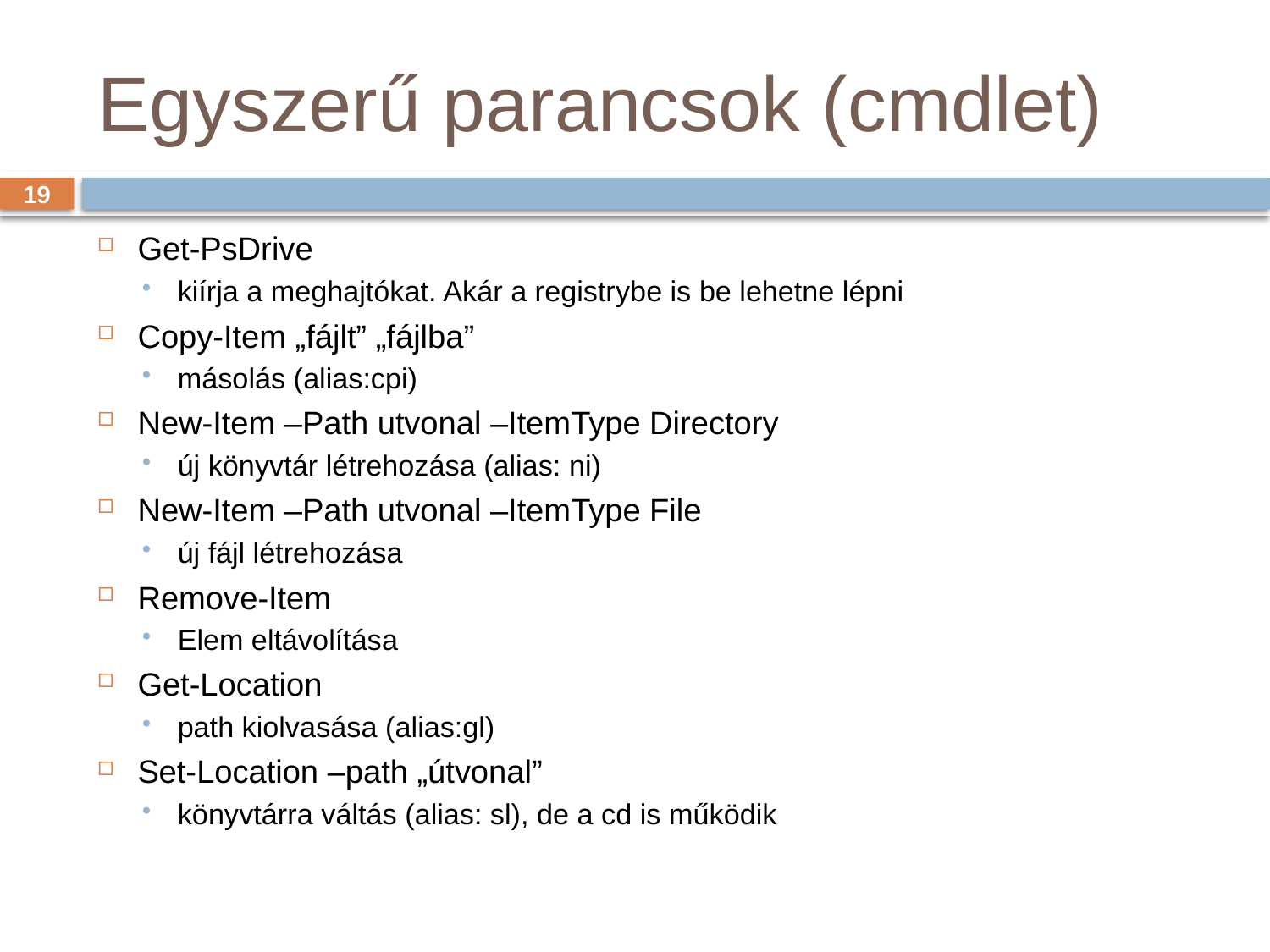

# Egyszerű parancsok (cmdlet)
19
Get-PsDrive
kiírja a meghajtókat. Akár a registrybe is be lehetne lépni
Copy-Item „fájlt” „fájlba”
másolás (alias:cpi)
New-Item –Path utvonal –ItemType Directory
új könyvtár létrehozása (alias: ni)
New-Item –Path utvonal –ItemType File
új fájl létrehozása
Remove-Item
Elem eltávolítása
Get-Location
path kiolvasása (alias:gl)
Set-Location –path „útvonal”
könyvtárra váltás (alias: sl), de a cd is működik